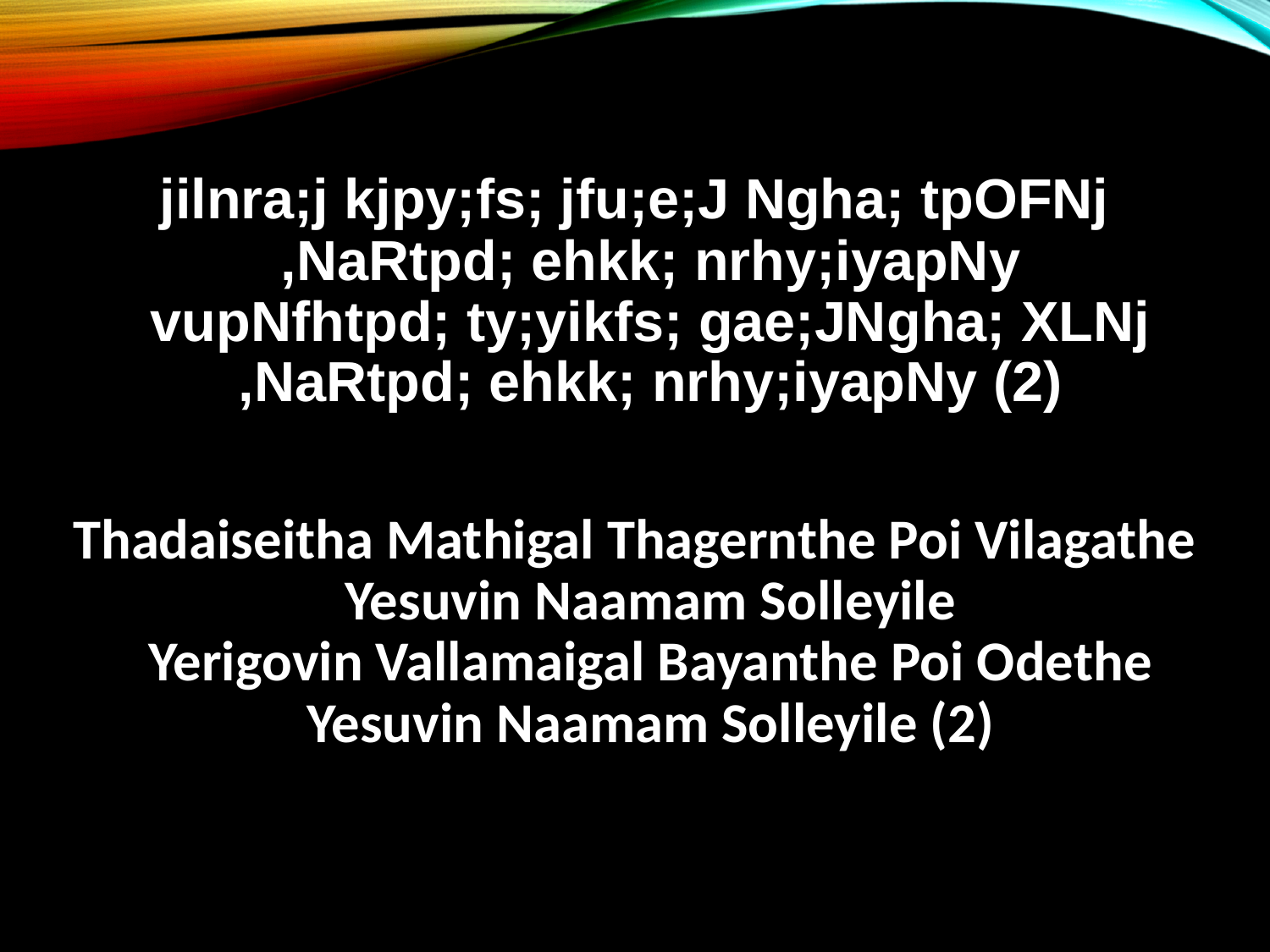

jilnra;j kjpy;fs; jfu;e;J Ngha; tpOFNj
,NaRtpd; ehkk; nrhy;iyapNy
vupNfhtpd; ty;yikfs; gae;JNgha; XLNj
,NaRtpd; ehkk; nrhy;iyapNy (2)

Thadaiseitha Mathigal Thagernthe Poi Vilagathe
Yesuvin Naamam Solleyile
Yerigovin Vallamaigal Bayanthe Poi Odethe
Yesuvin Naamam Solleyile (2)